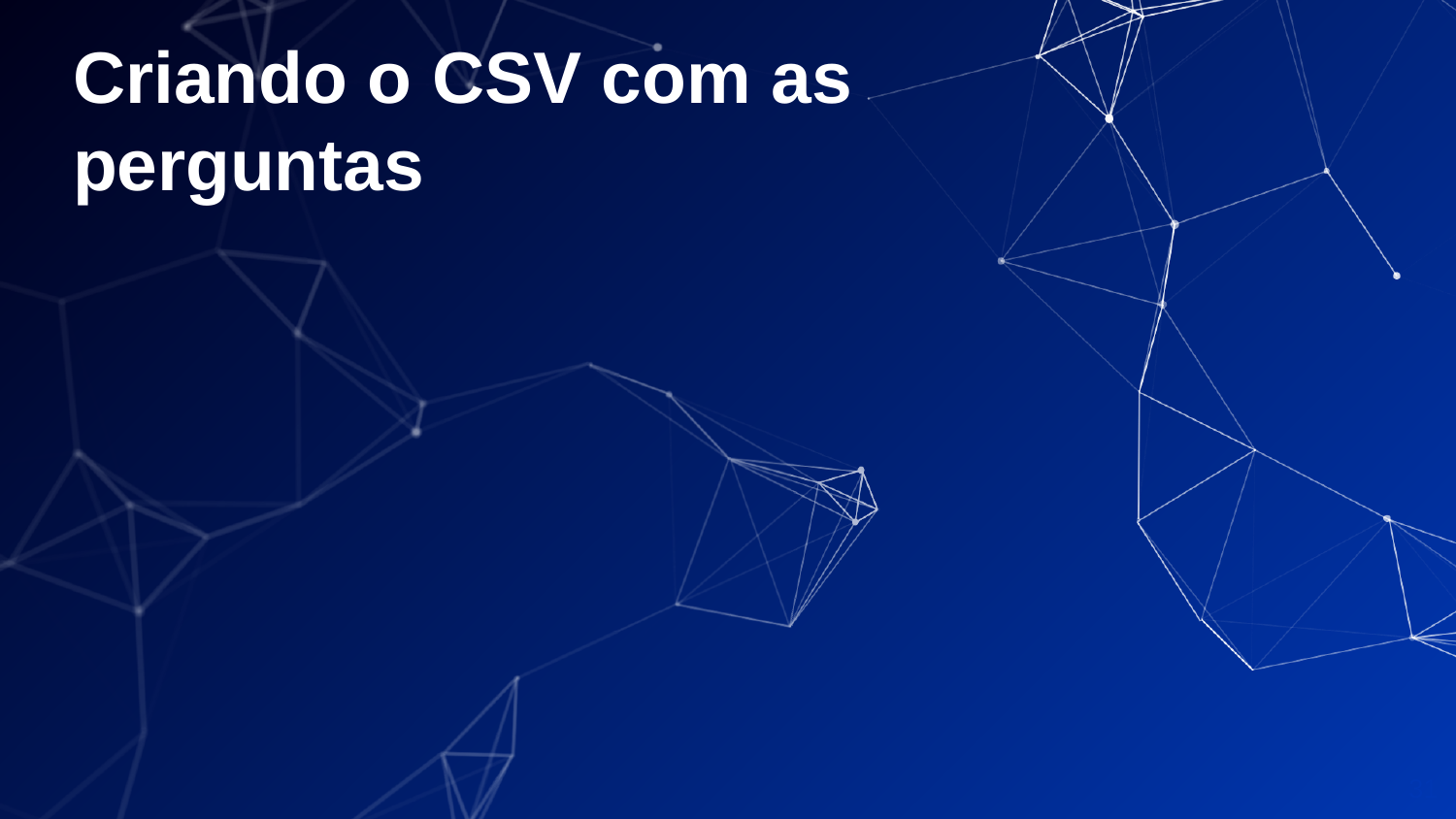

# Criando o CSV com as perguntas

31